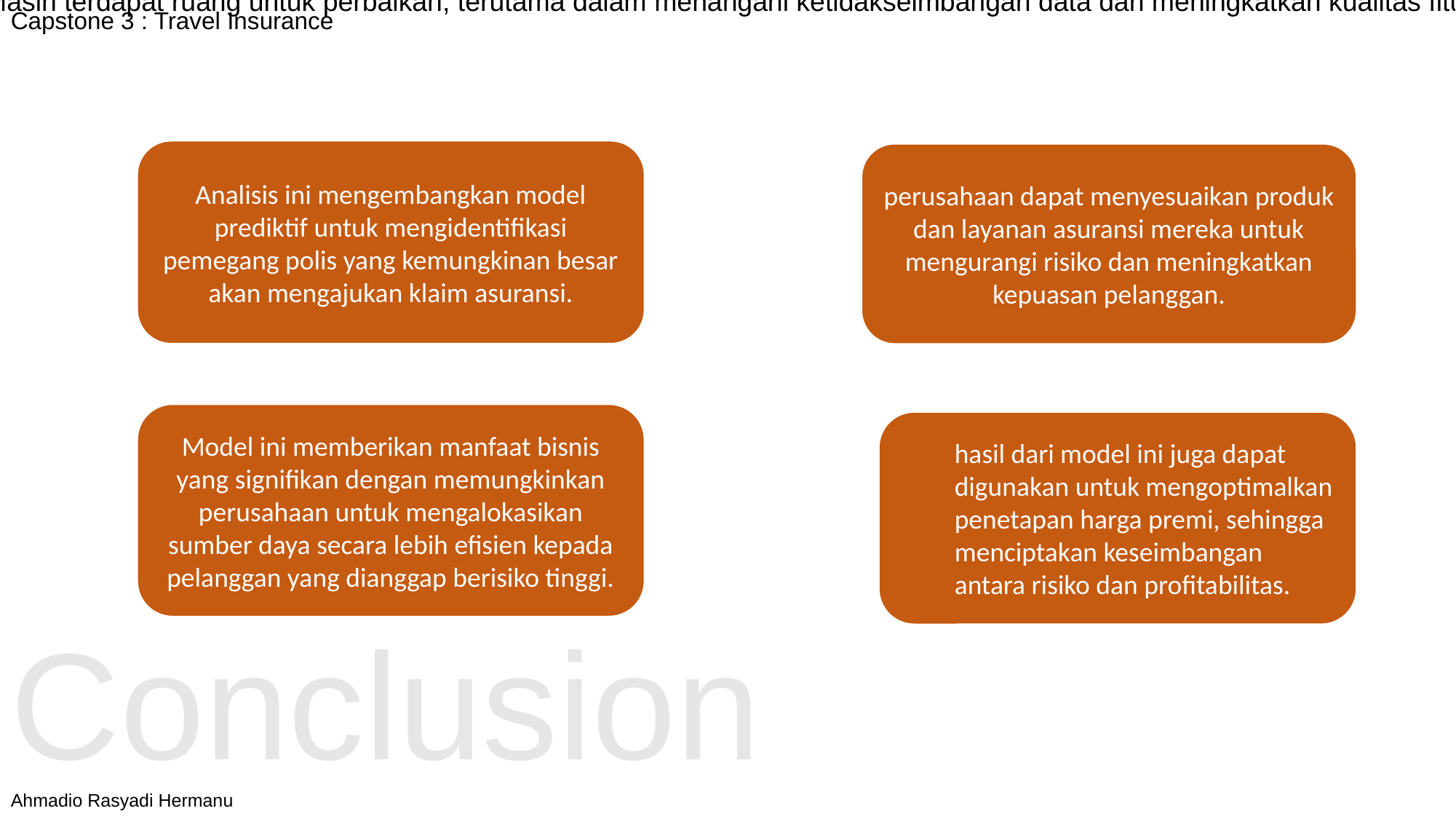

Capstone 3 : Travel Insurance

Masih terdapat ruang untuk perbaikan, terutama dalam menangani ketidakseimbangan data dan meningkatkan kualitas fitur.

8.75%
8.72%
Net Sales
Duration
Analisis ini mengembangkan model prediktif untuk mengidentifikasi pemegang polis yang kemungkinan besar akan mengajukan klaim asuransi.
perusahaan dapat menyesuaikan produk dan layanan asuransi mereka untuk mengurangi risiko dan meningkatkan kepuasan pelanggan.
OUTLIERS
Model ini memberikan manfaat bisnis yang signifikan dengan memungkinkan perusahaan untuk mengalokasikan sumber daya secara lebih efisien kepada pelanggan yang dianggap berisiko tinggi.
hasil dari model ini juga dapat digunakan untuk mengoptimalkan penetapan harga premi, sehingga menciptakan keseimbangan antara risiko dan profitabilitas.
Conclusion
Ahmadio Rasyadi Hermanu
11%
11.7%
Commision (In Value)
Age